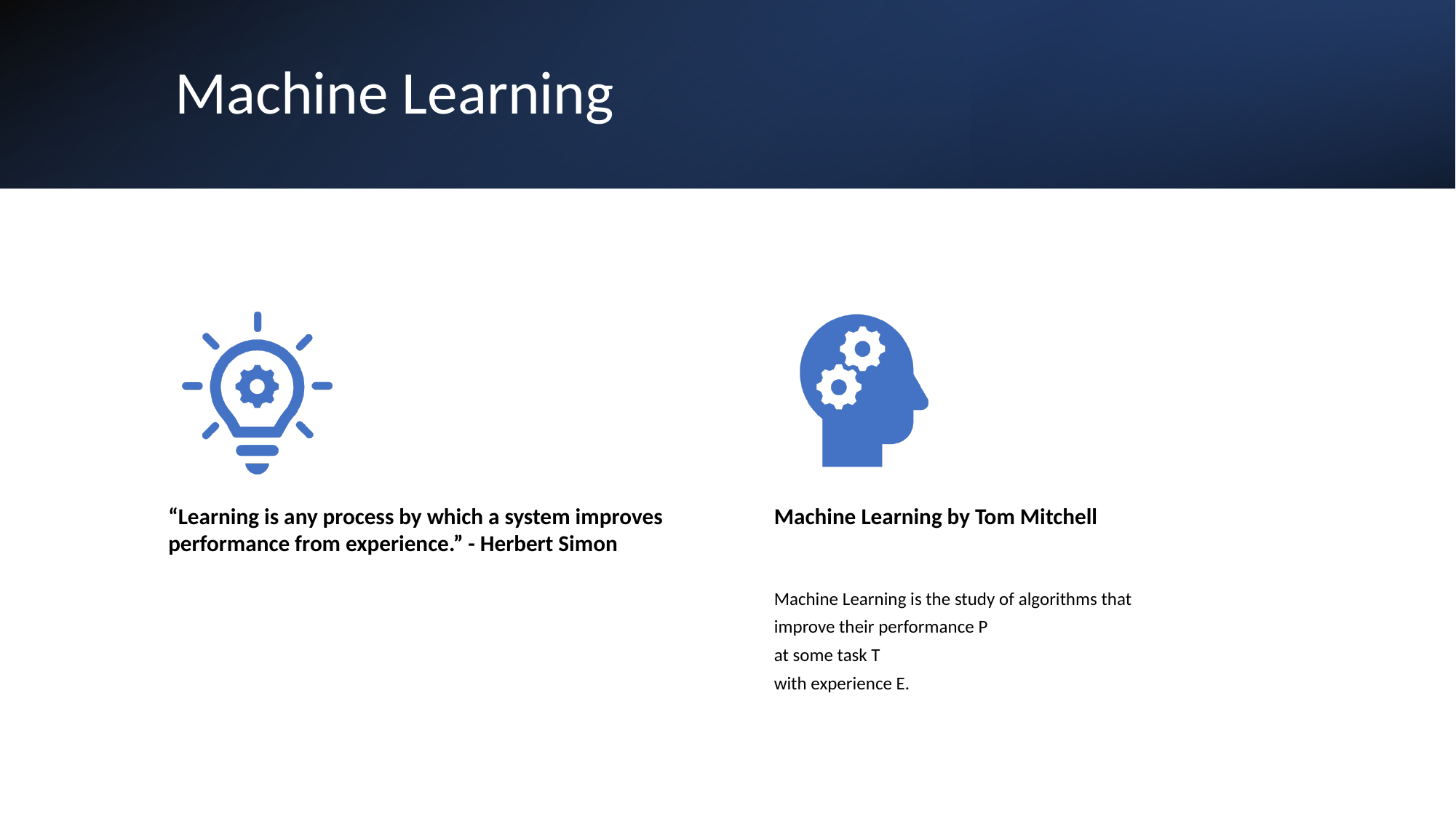

# Machine Learning
“Learning is any process by which a system improves performance from experience.” - Herbert Simon
Machine Learning by Tom Mitchell
Machine Learning is the study of algorithms that
improve their performance P
at some task T
with experience E.